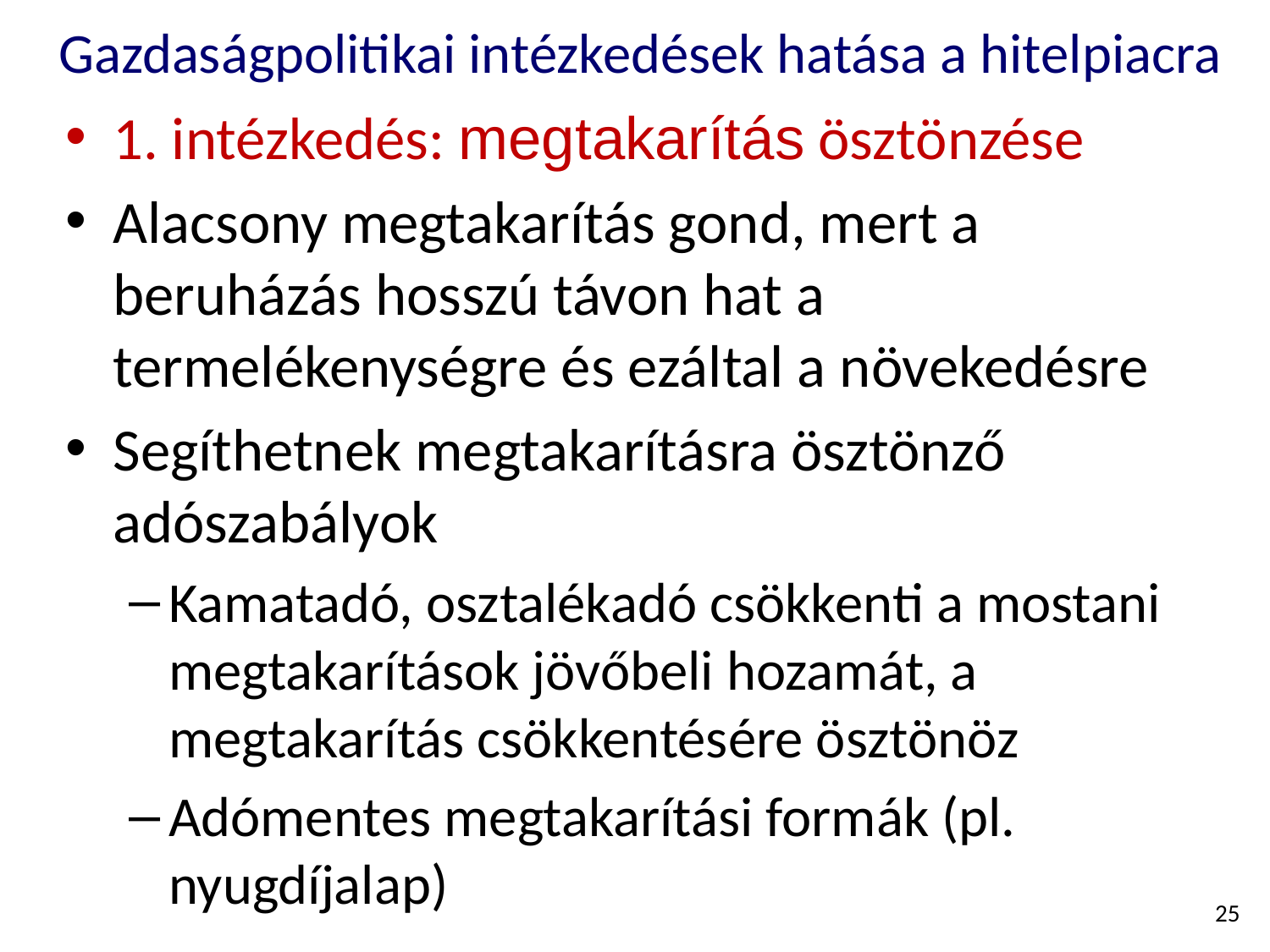

# Gazdaságpolitikai intézkedések hatása a hitelpiacra
1. intézkedés: megtakarítás ösztönzése
Alacsony megtakarítás gond, mert a beruházás hosszú távon hat a termelékenységre és ezáltal a növekedésre
Segíthetnek megtakarításra ösztönző adószabályok
Kamatadó, osztalékadó csökkenti a mostani megtakarítások jövőbeli hozamát, a megtakarítás csökkentésére ösztönöz
Adómentes megtakarítási formák (pl. nyugdíjalap)
25